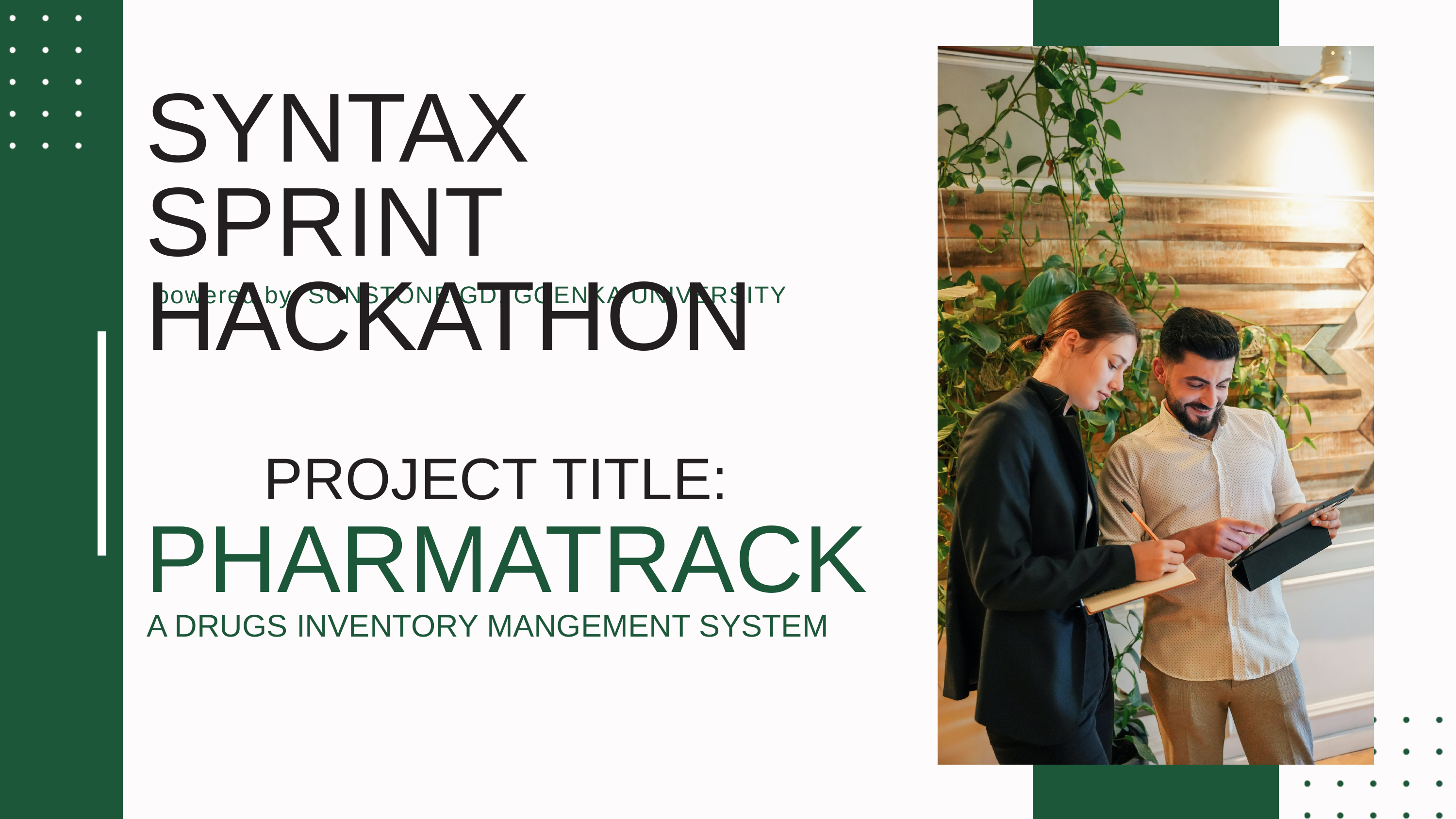

SYNTAX SPRINT HACKATHON
powered by: SUNSTONE GD, GOENKA UNIVERSITY

PROJECT TITLE:
PHARMATRACK
A DRUGS INVENTORY MANGEMENT SYSTEM